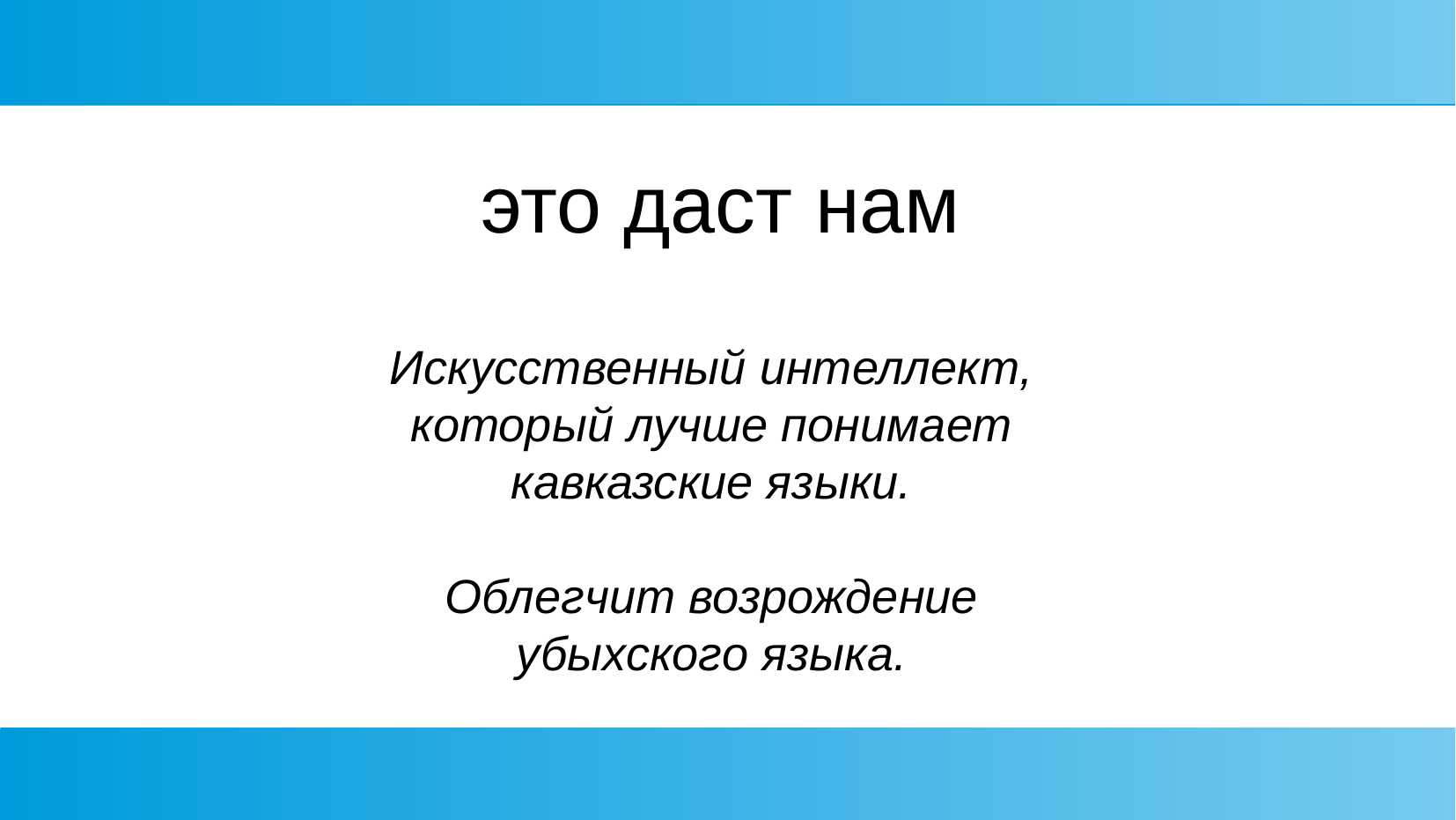

# это даст нам
Искусственный интеллект, который лучше понимает кавказские языки.

Облегчит возрождение убыхского языка.